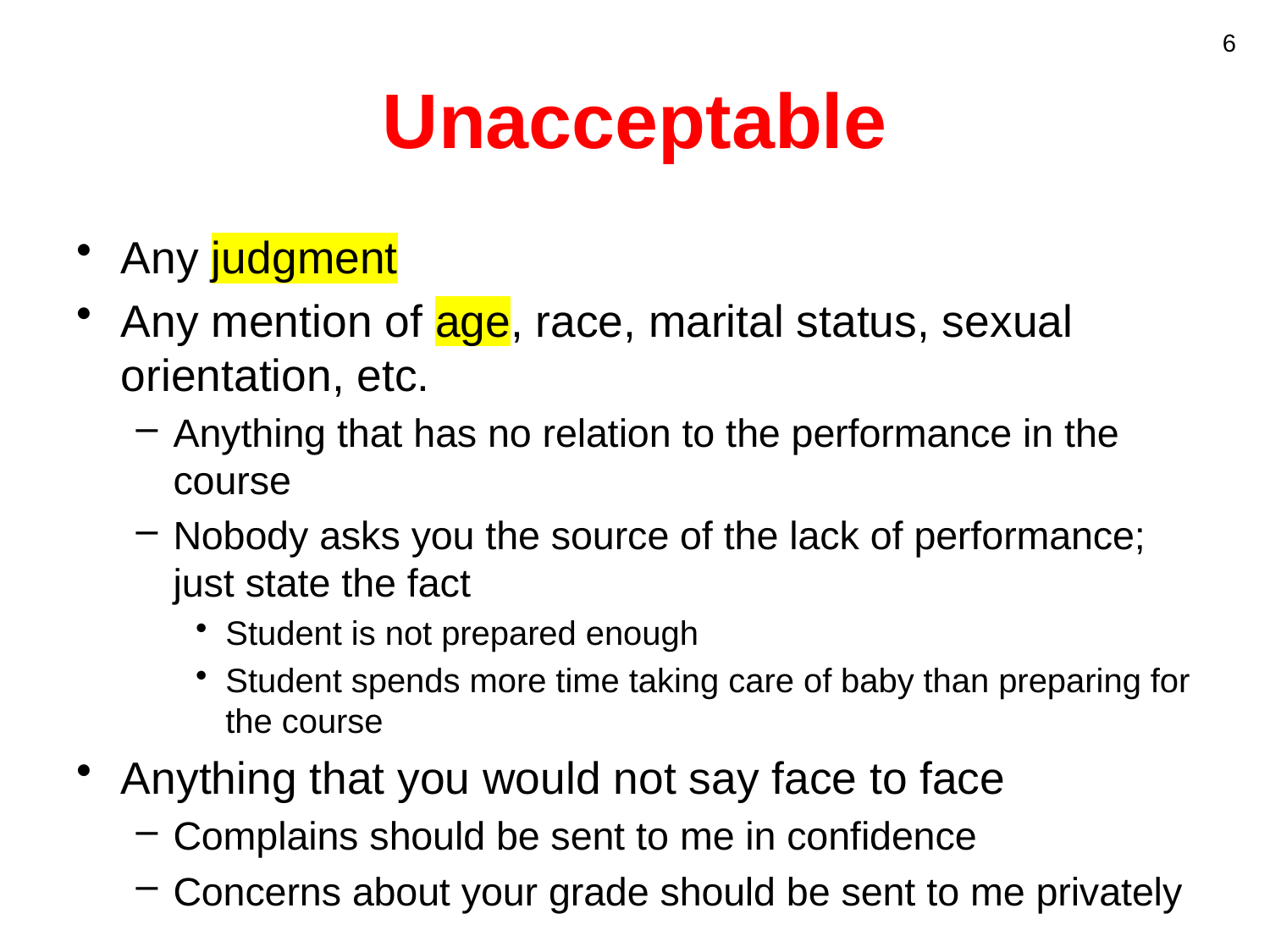

6
# Unacceptable
Any judgment
Any mention of age, race, marital status, sexual orientation, etc.
Anything that has no relation to the performance in the course
Nobody asks you the source of the lack of performance; just state the fact
Student is not prepared enough
Student spends more time taking care of baby than preparing for the course
Anything that you would not say face to face
Complains should be sent to me in confidence
Concerns about your grade should be sent to me privately